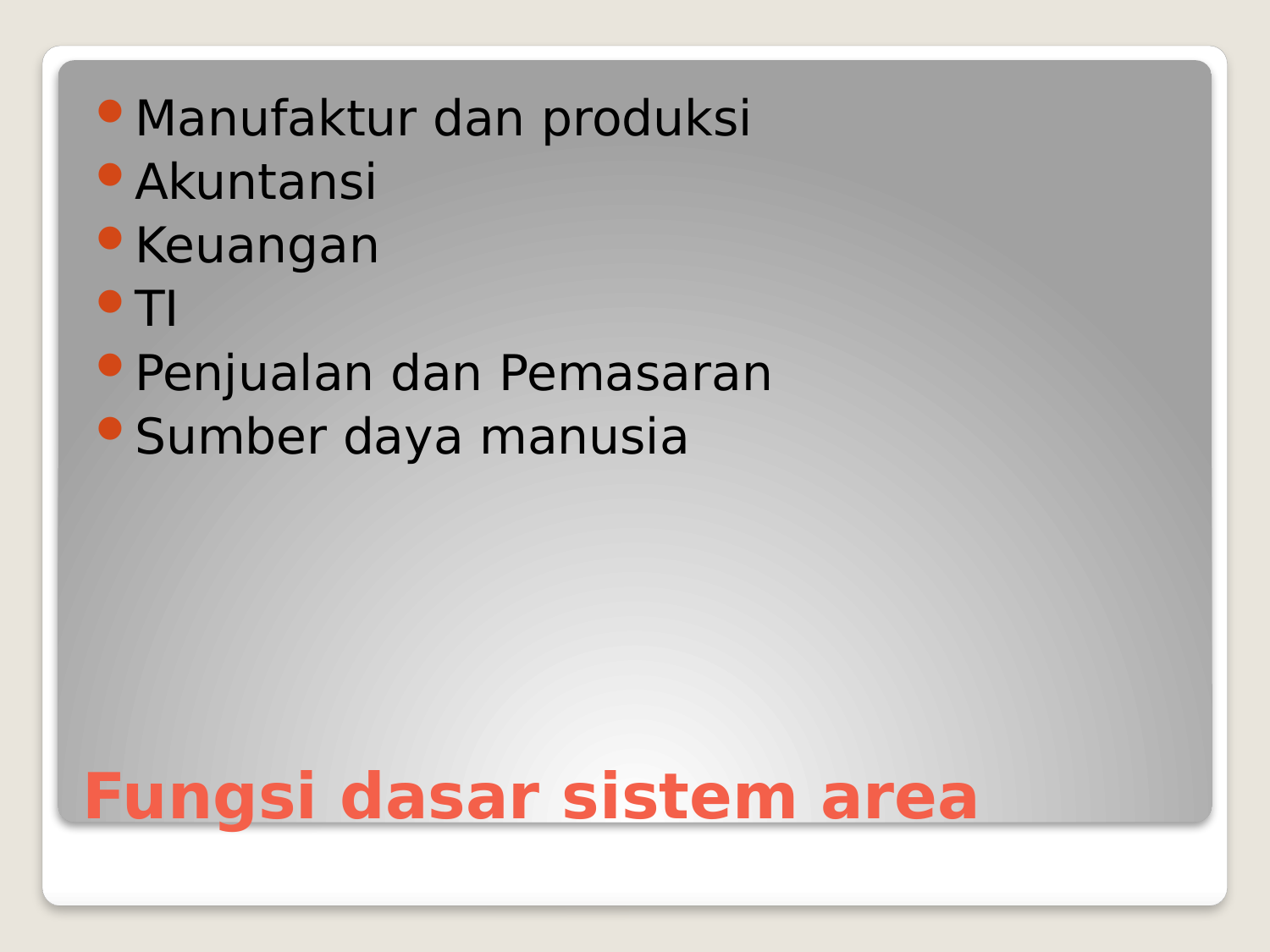

Manufaktur dan produksi
Akuntansi
Keuangan
TI
Penjualan dan Pemasaran
Sumber daya manusia
# Fungsi dasar sistem area